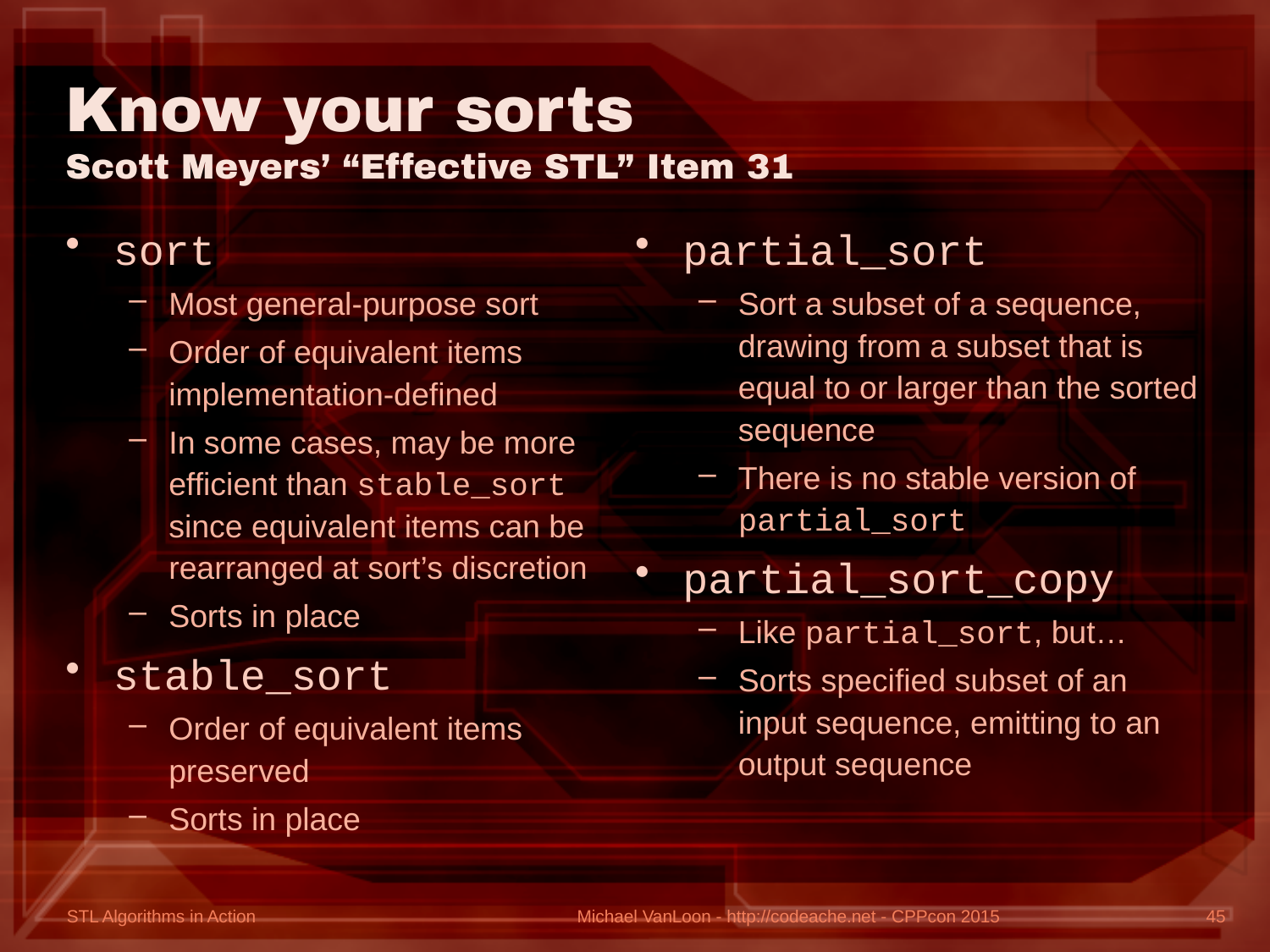

# Know your sorts Scott Meyers’ “Effective STL” Item 31
sort
Most general-purpose sort
Order of equivalent items implementation-defined
In some cases, may be more efficient than stable_sort since equivalent items can be rearranged at sort’s discretion
Sorts in place
stable_sort
Order of equivalent items preserved
Sorts in place
partial_sort
Sort a subset of a sequence, drawing from a subset that is equal to or larger than the sorted sequence
There is no stable version of partial_sort
partial_sort_copy
Like partial_sort, but…
Sorts specified subset of an input sequence, emitting to an output sequence
Michael VanLoon - http://codeache.net - CPPcon 2015
45